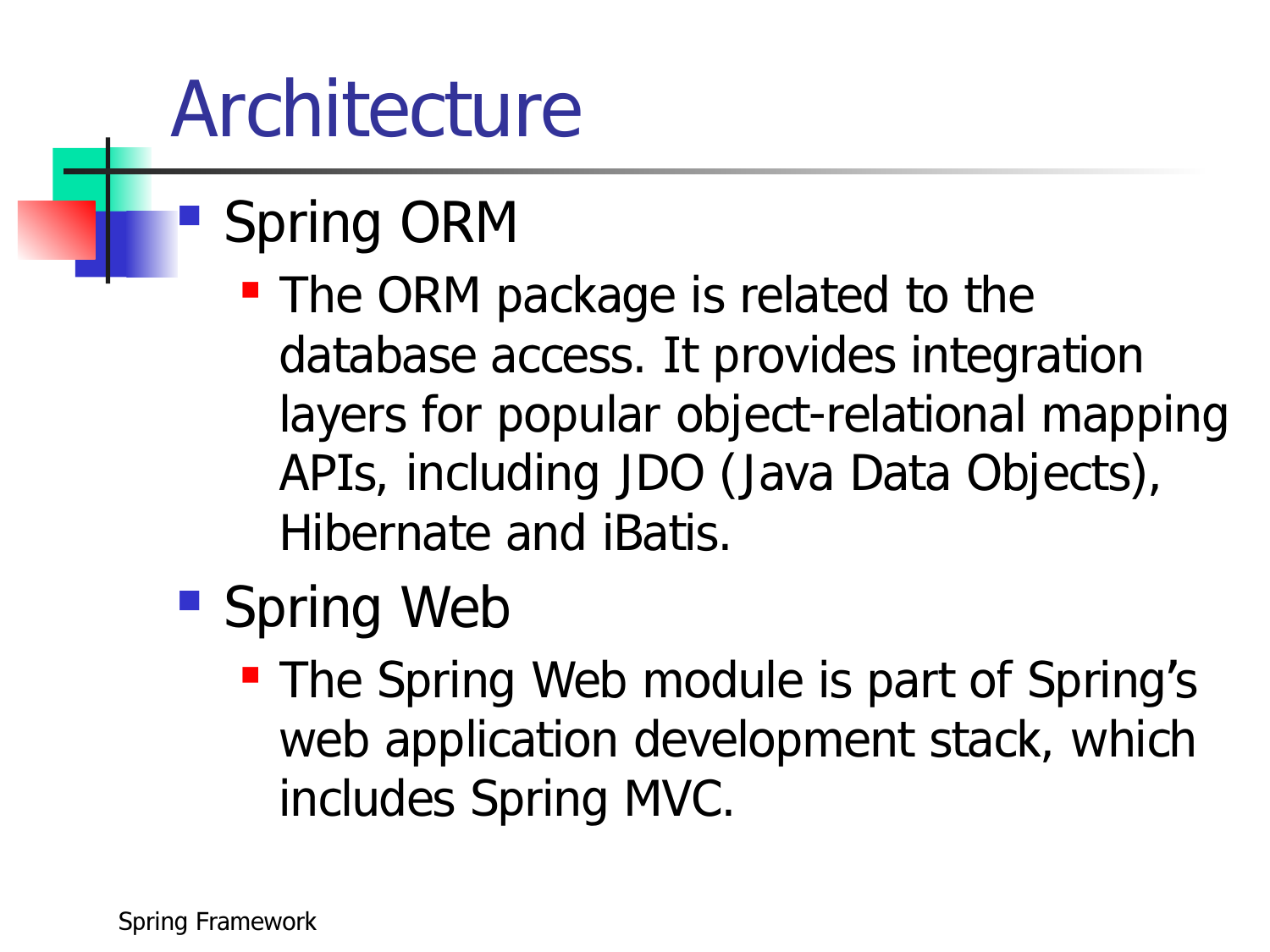

# Architecture
Spring ORM
The ORM package is related to the database access. It provides integration layers for popular object-relational mapping APIs, including JDO (Java Data Objects), Hibernate and iBatis.
Spring Web
The Spring Web module is part of Spring’s web application development stack, which includes Spring MVC.

Spring Framework